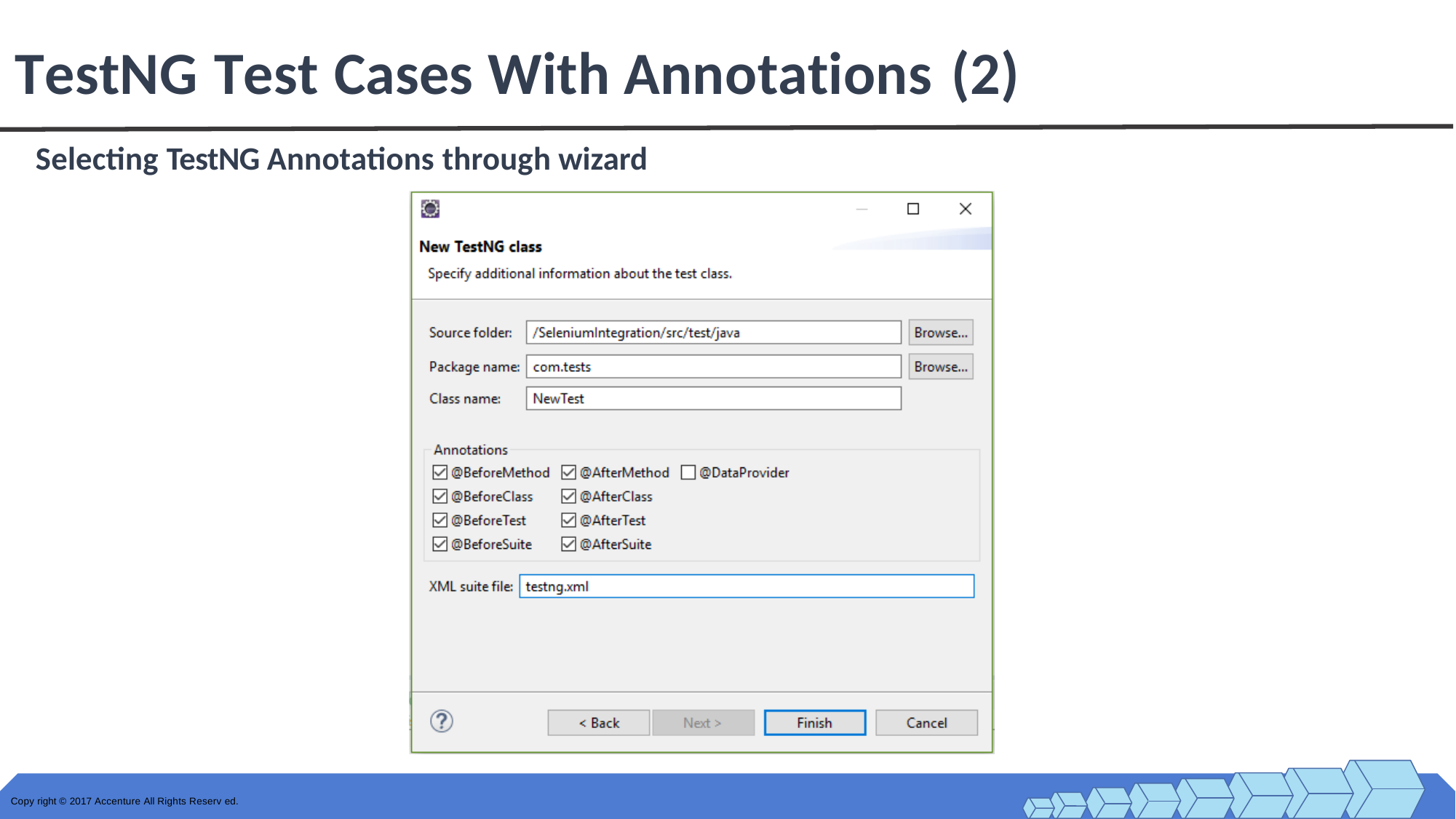

TestNG Test Cases With Annotations	(2)
Selecting TestNG Annotations through wizard

Copy right © 2017 Accenture All Rights Reserv ed.